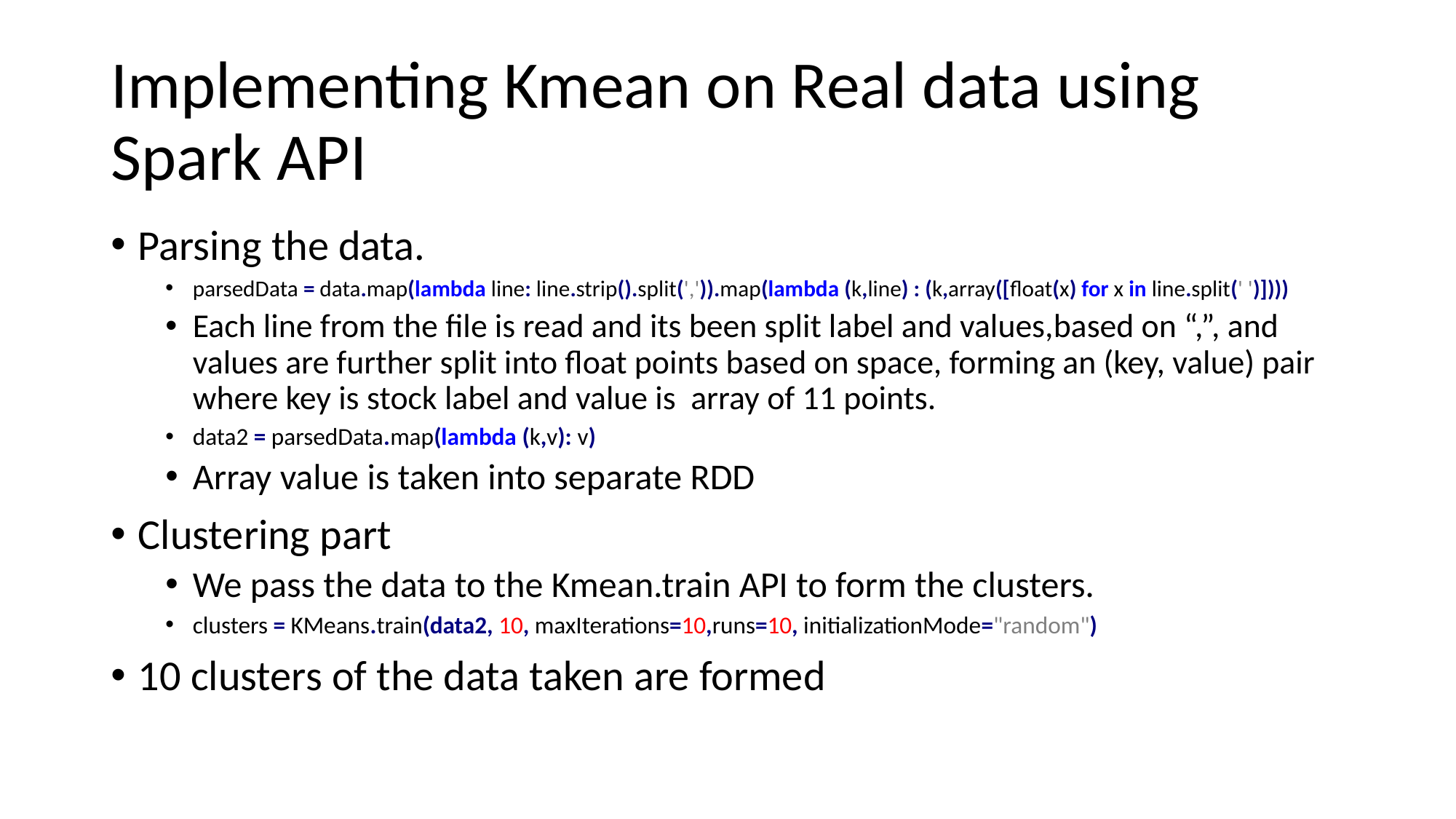

# Implementing Kmean on Real data using Spark API
Parsing the data.
parsedData = data.map(lambda line: line.strip().split(',')).map(lambda (k,line) : (k,array([float(x) for x in line.split(' ')])))
Each line from the file is read and its been split label and values,based on “,”, and values are further split into float points based on space, forming an (key, value) pair where key is stock label and value is  array of 11 points.
data2 = parsedData.map(lambda (k,v): v)
Array value is taken into separate RDD
Clustering part
We pass the data to the Kmean.train API to form the clusters.
clusters = KMeans.train(data2, 10, maxIterations=10,runs=10, initializationMode="random")
10 clusters of the data taken are formed